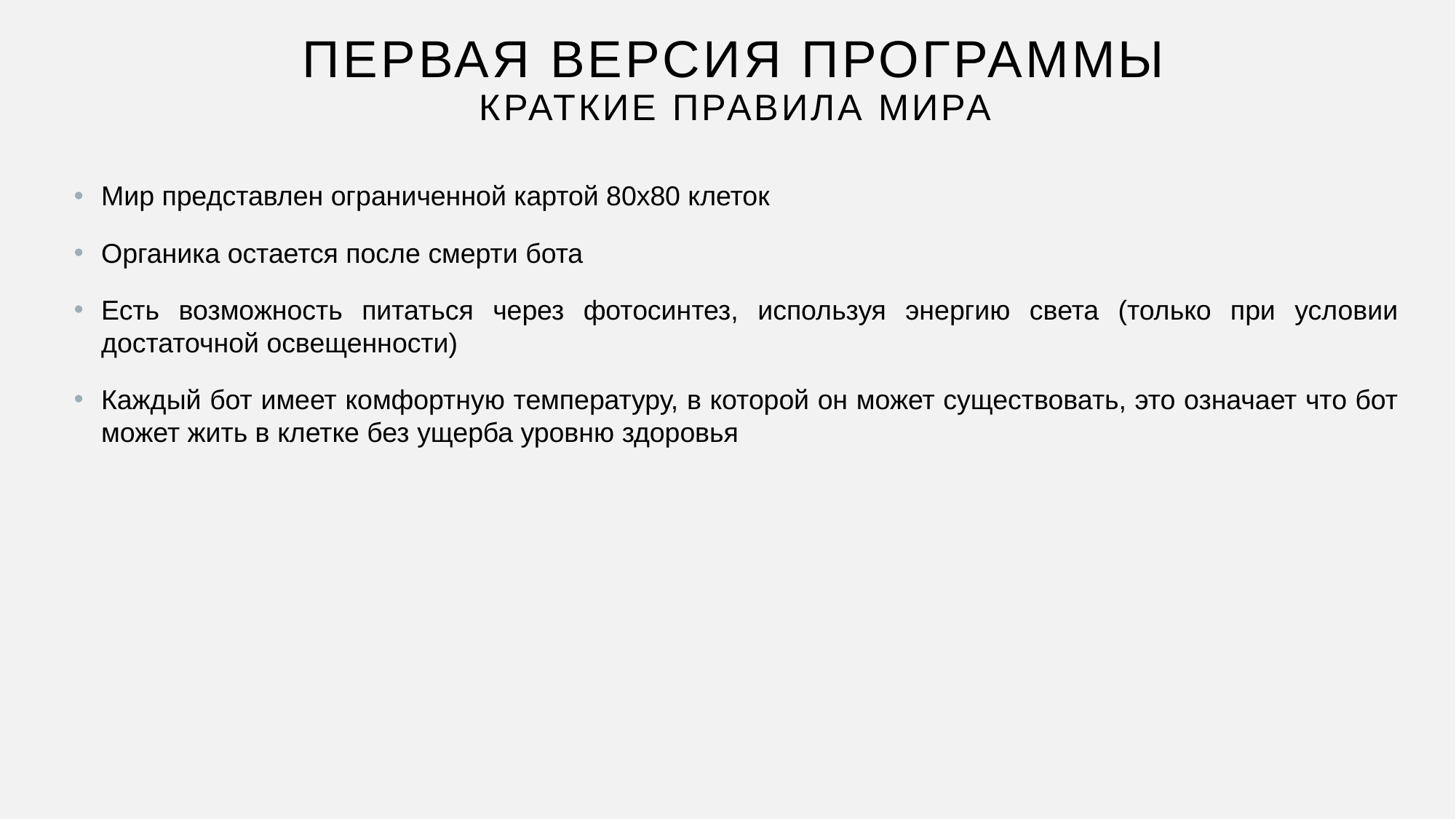

# ПЕРВАЯ ВЕРСИЯ ПРОГРАММЫ краткие правила мира
Мир представлен ограниченной картой 80х80 клеток
Органика остается после смерти бота
Есть возможность питаться через фотосинтез, используя энергию света (только при условии достаточной освещенности)
Каждый бот имеет комфортную температуру, в которой он может существовать, это означает что бот может жить в клетке без ущерба уровню здоровья